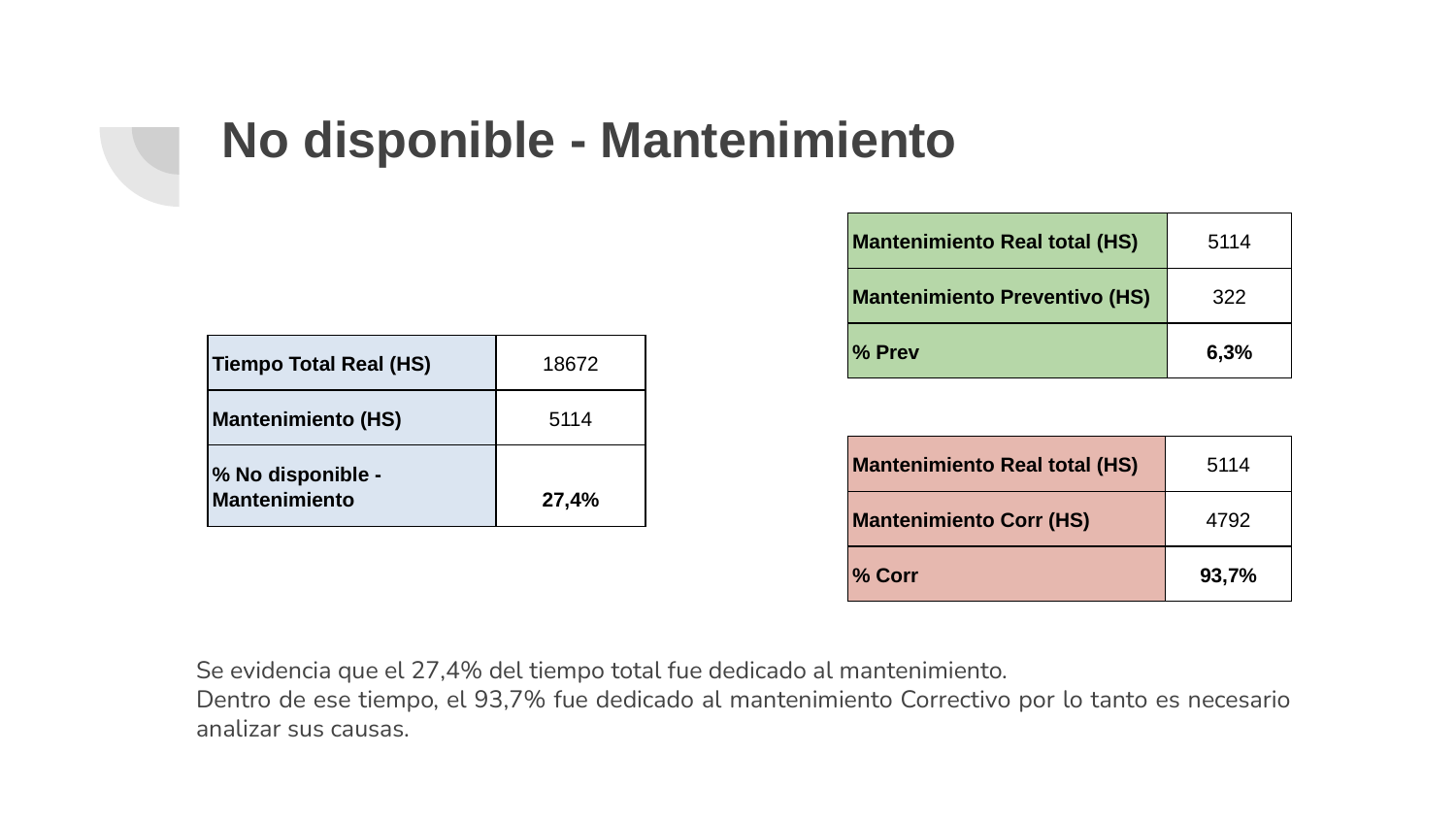

# No disponible - Mantenimiento
| Mantenimiento Real total (HS) | 5114 |
| --- | --- |
| Mantenimiento Preventivo (HS) | 322 |
| % Prev | 6,3% |
| Tiempo Total Real (HS) | 18672 |
| --- | --- |
| Mantenimiento (HS) | 5114 |
| % No disponible - Mantenimiento | 27,4% |
| Mantenimiento Real total (HS) | 5114 |
| --- | --- |
| Mantenimiento Corr (HS) | 4792 |
| % Corr | 93,7% |
Se evidencia que el 27,4% del tiempo total fue dedicado al mantenimiento.
Dentro de ese tiempo, el 93,7% fue dedicado al mantenimiento Correctivo por lo tanto es necesario analizar sus causas.